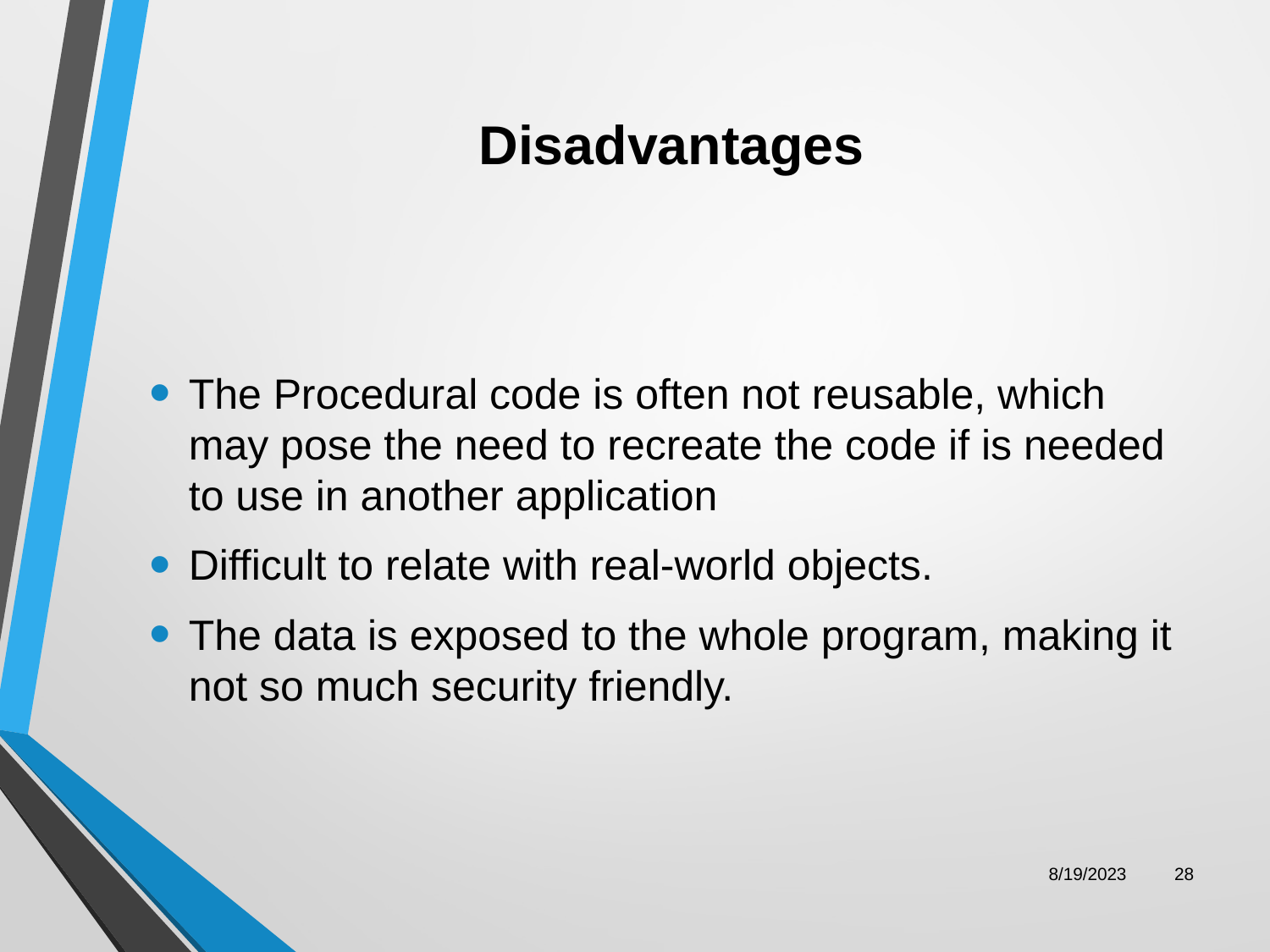

# Disadvantages
The Procedural code is often not reusable, which may pose the need to recreate the code if is needed to use in another application
Difficult to relate with real-world objects.
The data is exposed to the whole program, making it not so much security friendly.
8/19/2023
28